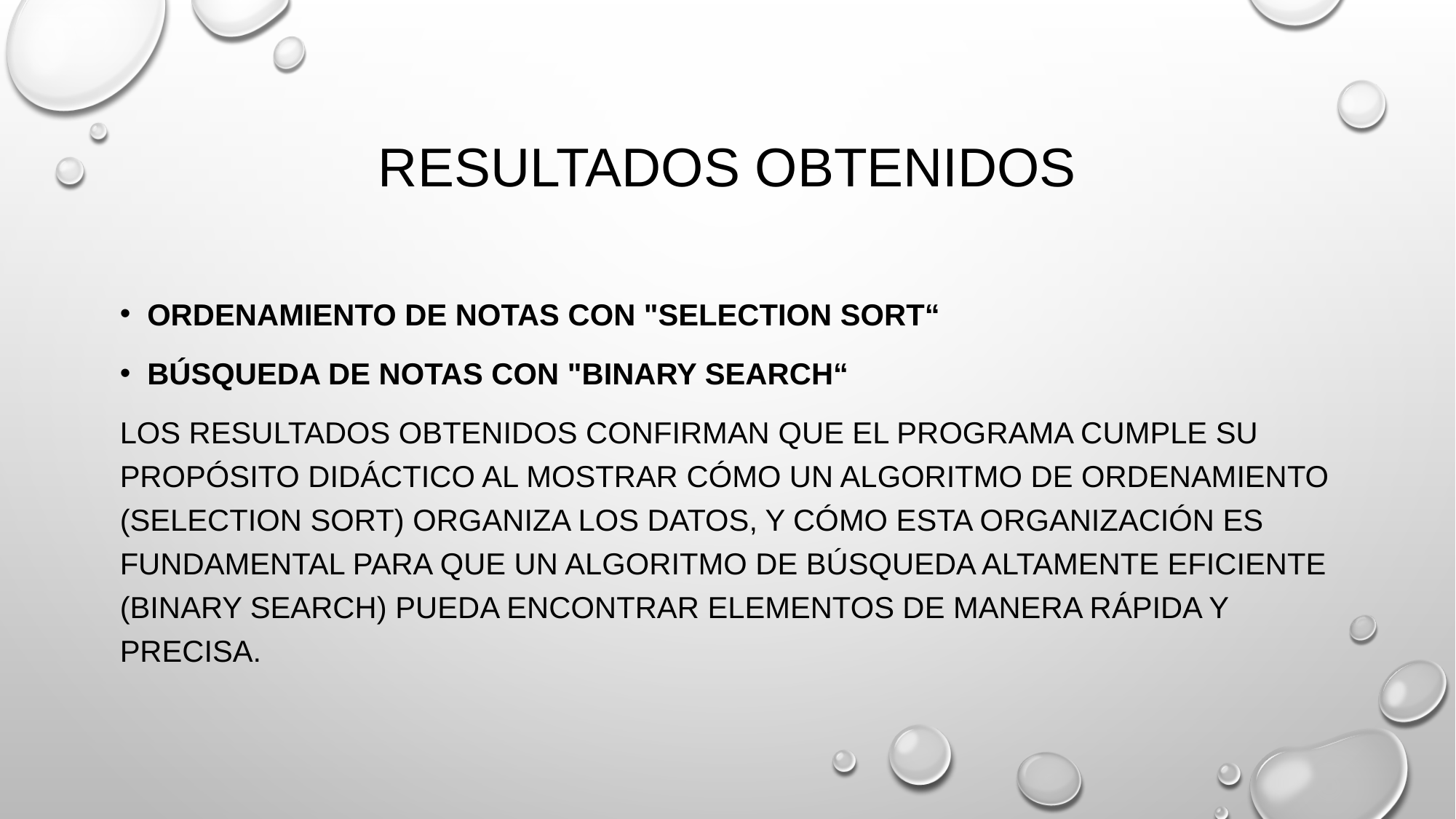

# Resultados obtenidos
Ordenamiento de Notas con "Selection Sort“
Búsqueda de Notas con "Binary Search“
los resultados obtenidos confirman que el programa cumple su propósito didáctico al mostrar cómo un algoritmo de ordenamiento (Selection Sort) organiza los datos, y cómo esta organización es fundamental para que un algoritmo de búsqueda altamente eficiente (Binary Search) pueda encontrar elementos de manera rápida y precisa.